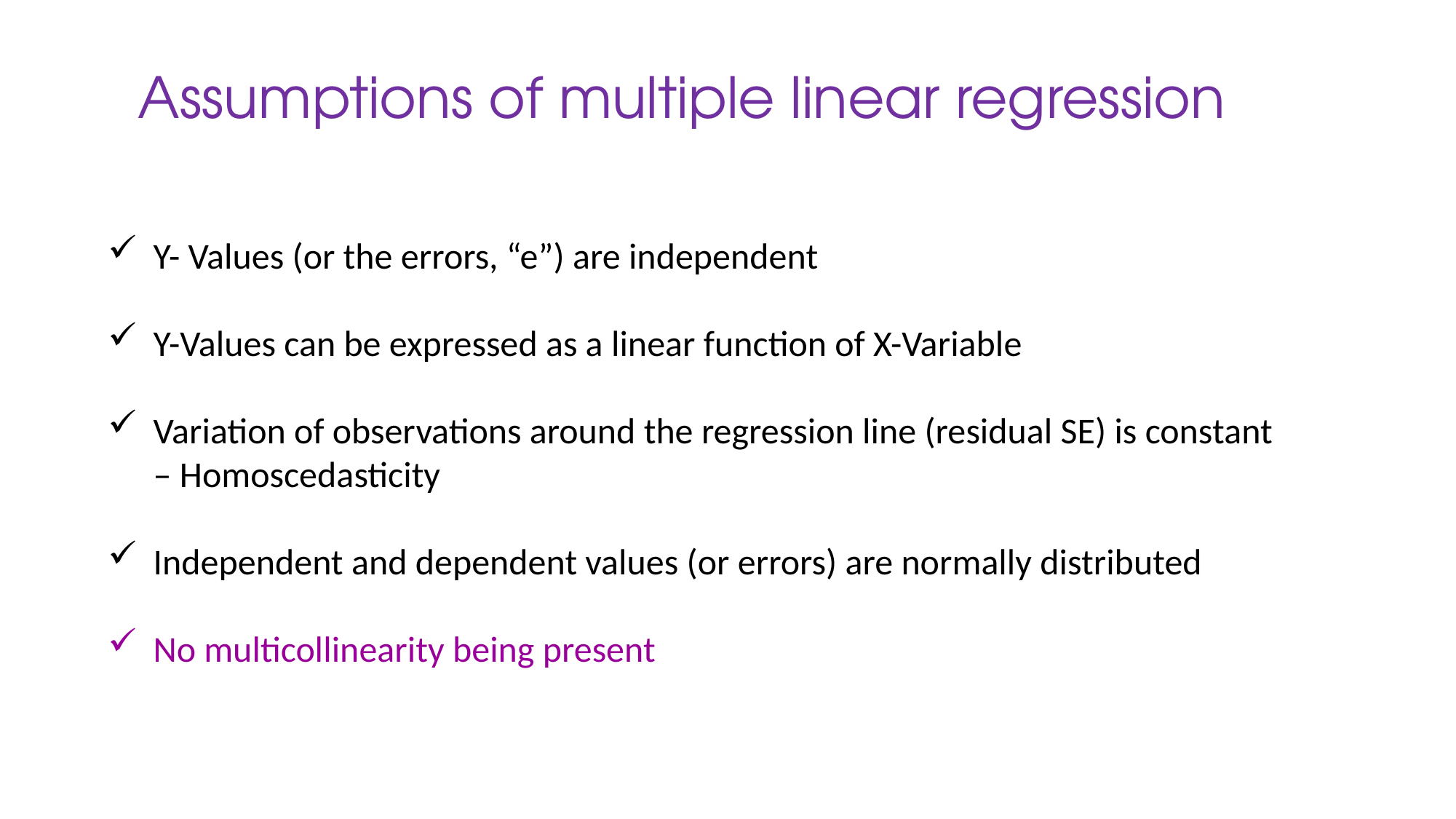

# Assumptions of multiple linear regression
Y- Values (or the errors, “e”) are independent

Y-Values can be expressed as a linear function of X-Variable

Variation of observations around the regression line (residual SE) is constant – Homoscedasticity

Independent and dependent values (or errors) are normally distributed

No multicollinearity being present